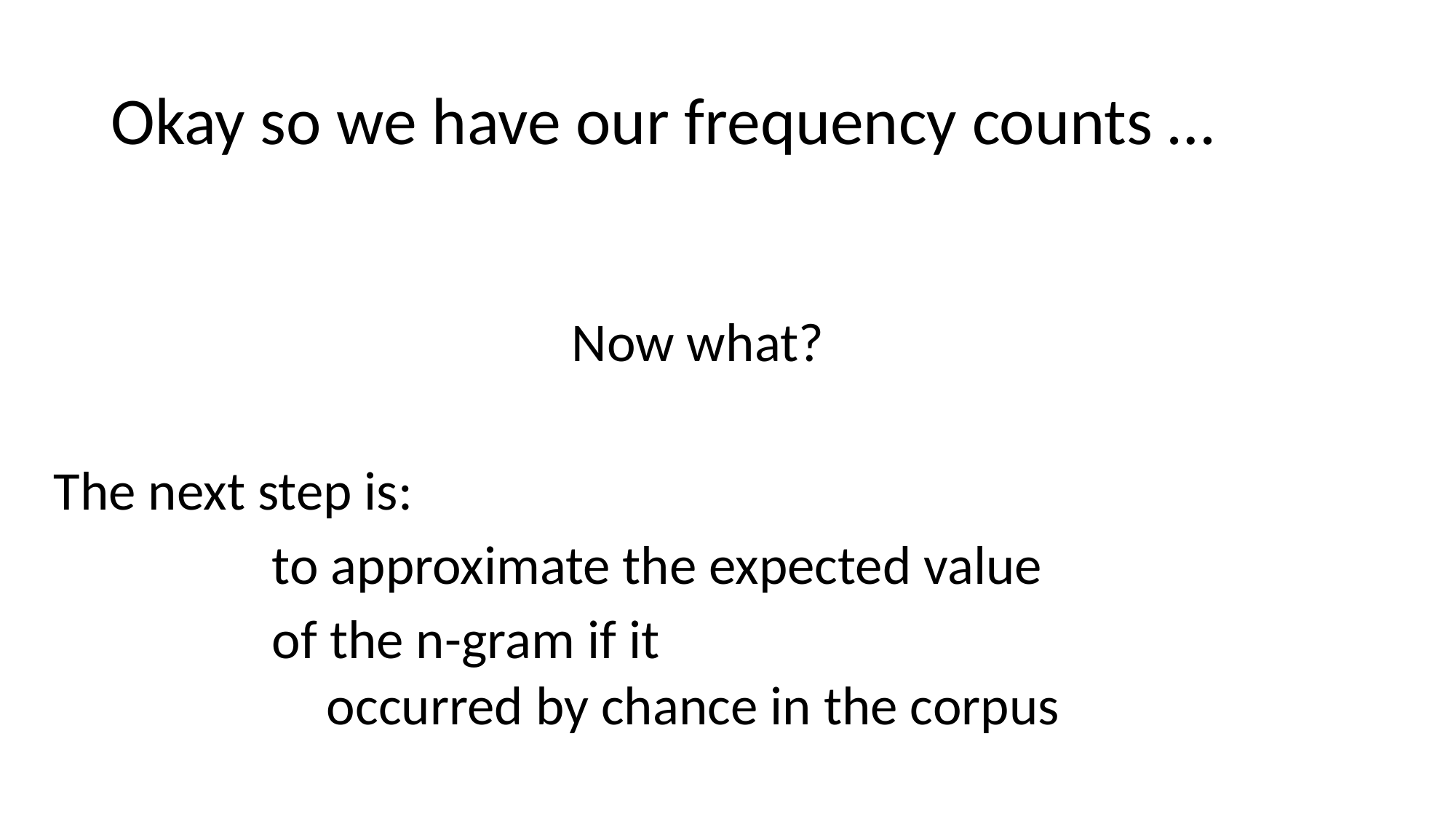

# Okay so we have our frequency counts …
Now what?

The next step is:
		to approximate the expected value
		of the n-gram if it
		occurred by chance in the corpus